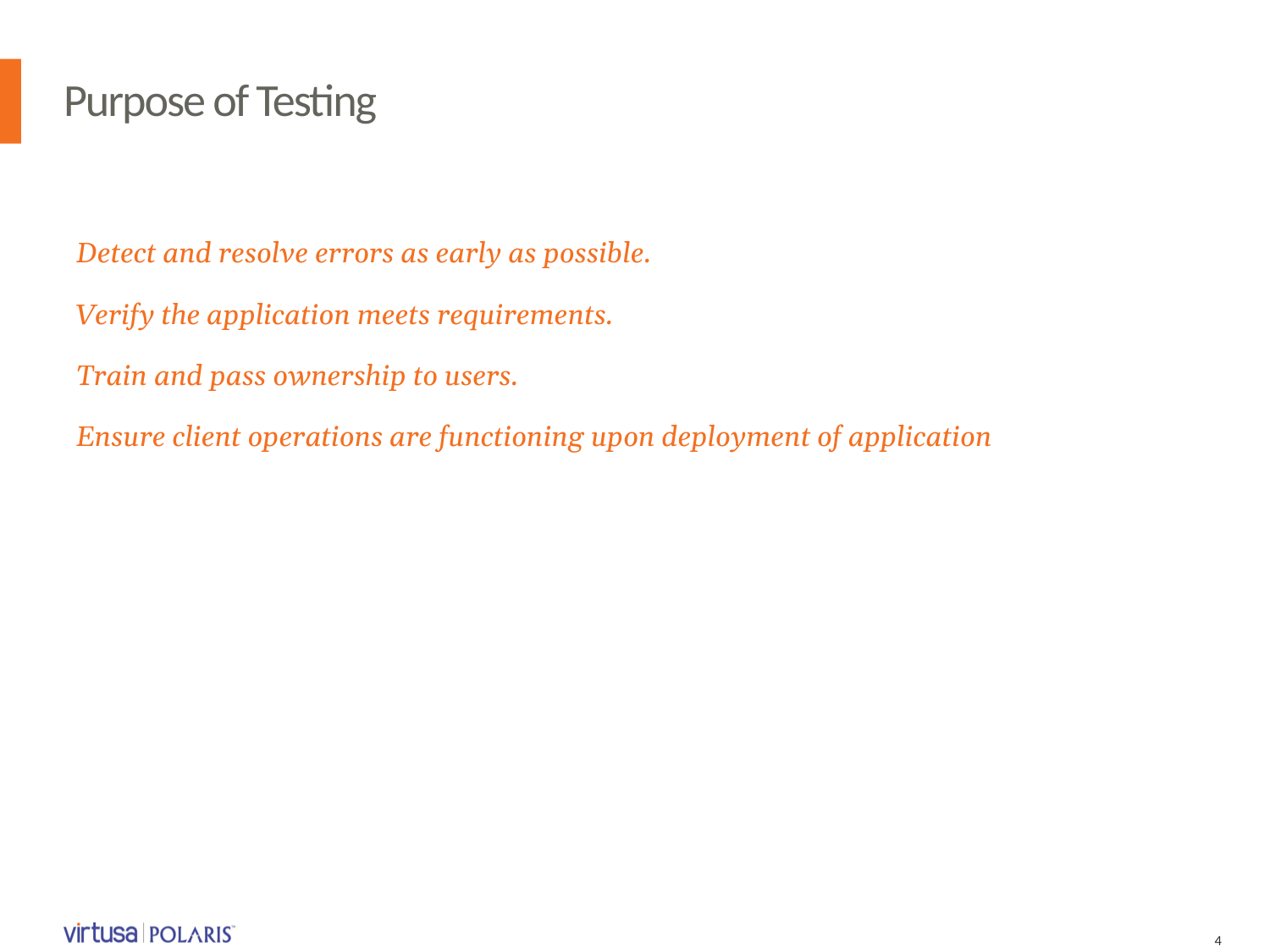

# Purpose of Testing
Detect and resolve errors as early as possible.
Verify the application meets requirements.
Train and pass ownership to users.
Ensure client operations are functioning upon deployment of application